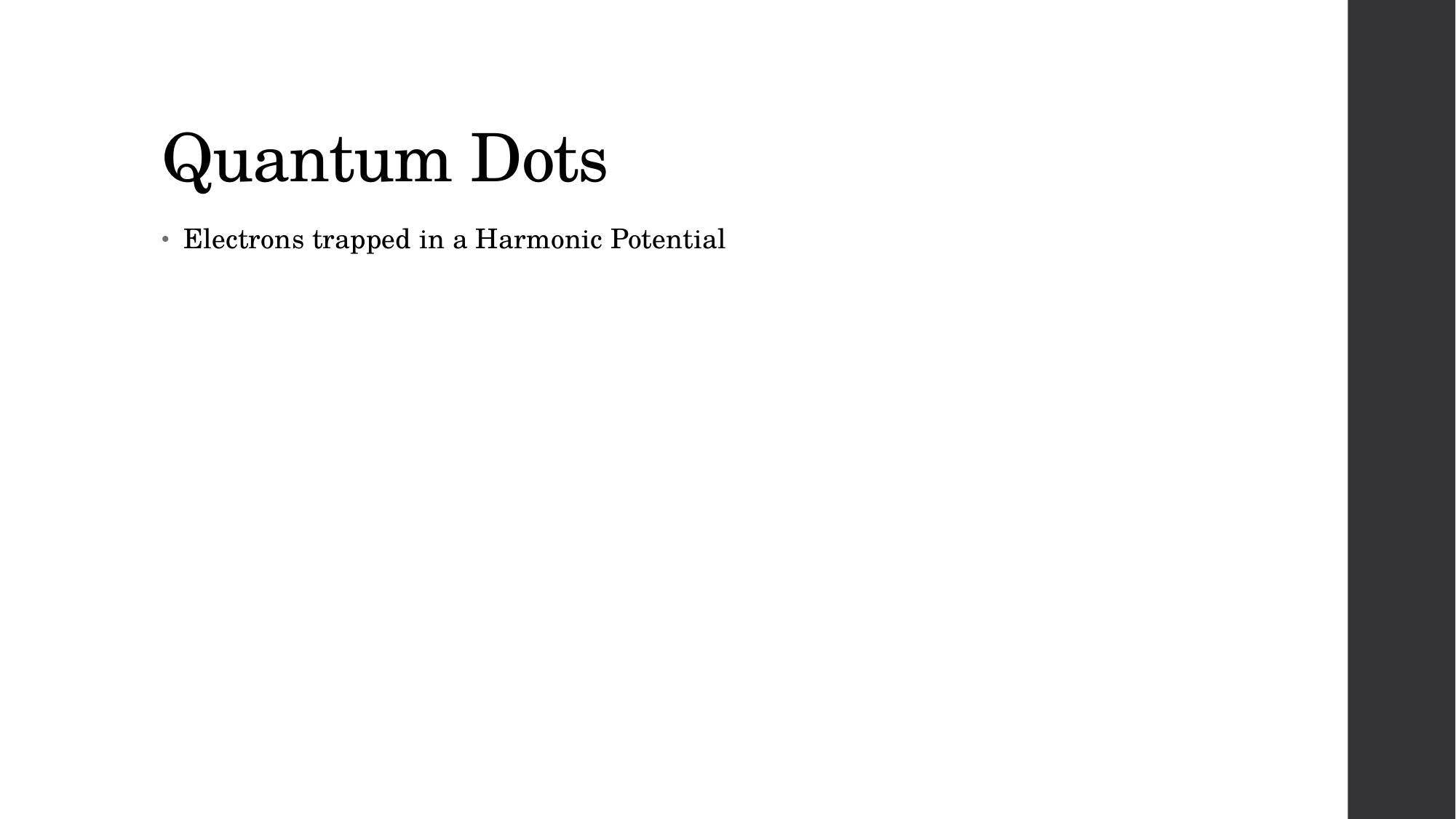

# Quantum Dots
Electrons trapped in a Harmonic Potential